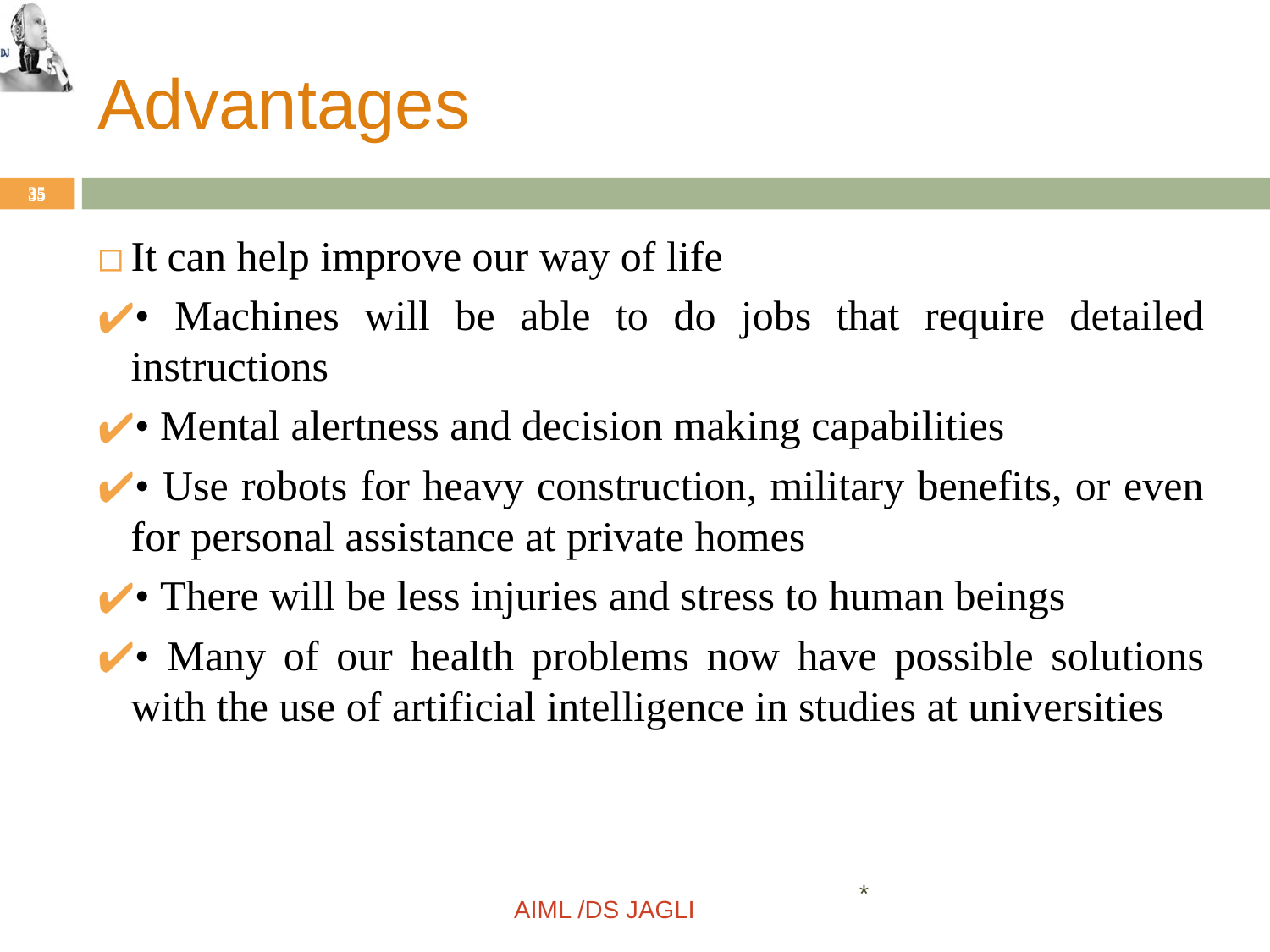

# Advantages
35
35
It can help improve our way of life
• Machines will be able to do jobs that require detailed instructions
• Mental alertness and decision making capabilities
• Use robots for heavy construction, military benefits, or even for personal assistance at private homes
• There will be less injuries and stress to human beings
• Many of our health problems now have possible solutions with the use of artificial intelligence in studies at universities
*